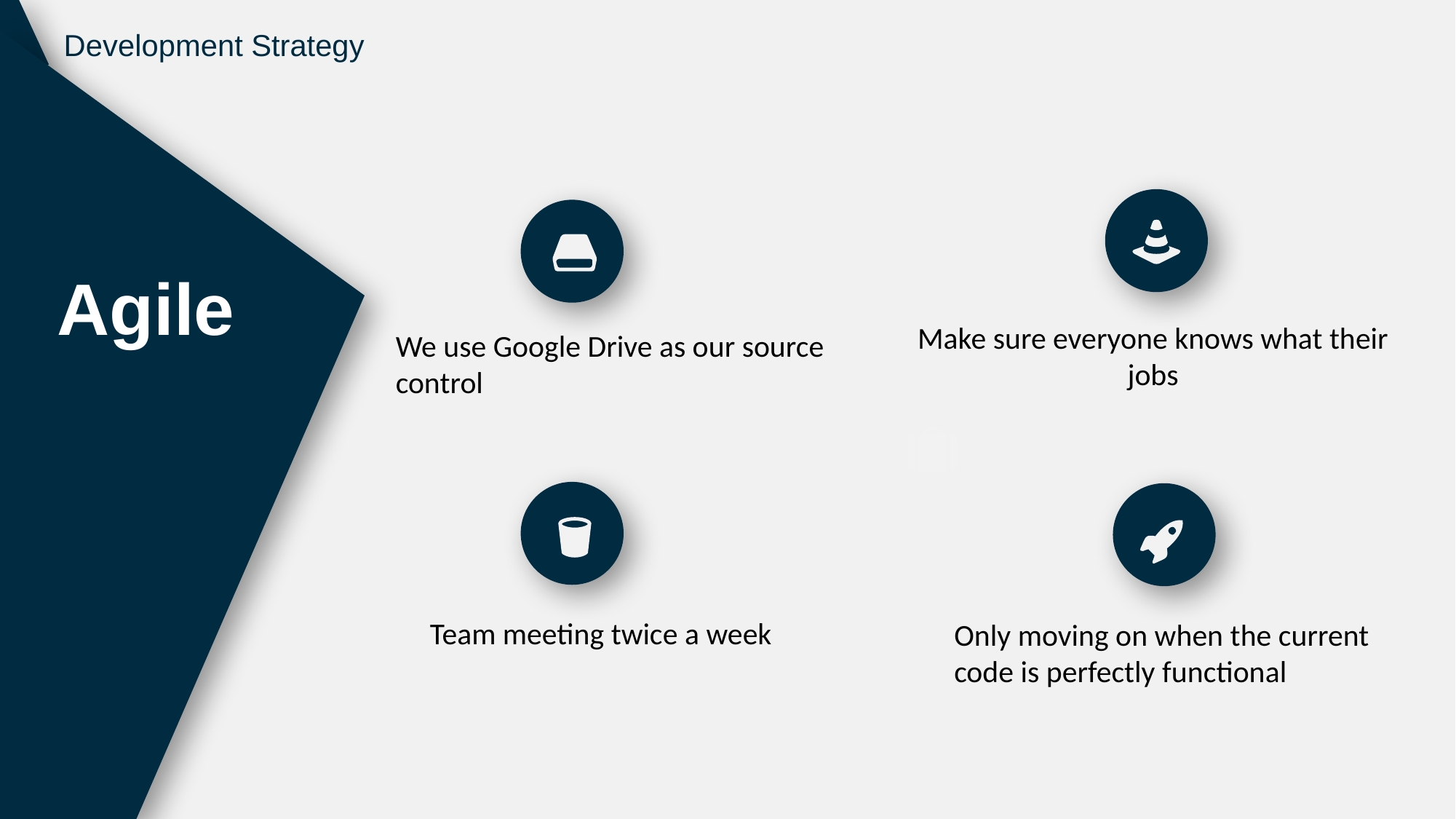

Development Strategy

Agile

Make sure everyone knows what their jobs

We use Google Drive as our source control

Team meeting twice a week
Only moving on when the current code is perfectly functional